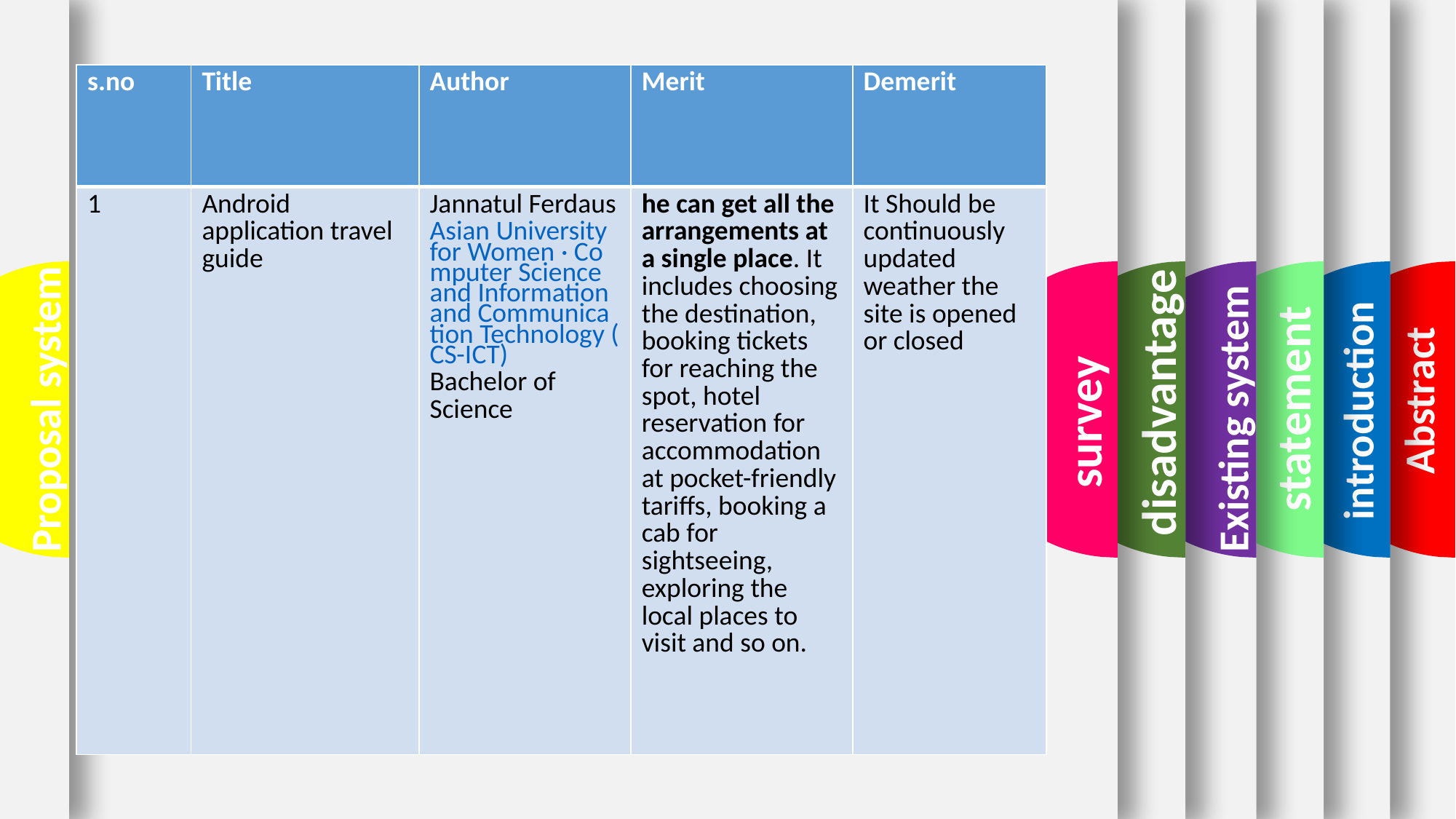

Abstract

Proposal system

survey

disadvantage

Existing system

statement

introduction
| s.no | Title | Author | Merit | Demerit |
| --- | --- | --- | --- | --- |
| 1 | Android application travel guide | Jannatul Ferdaus Asian University for Women · Computer Science and Information and Communication Technology (CS-ICT) Bachelor of Science | he can get all the arrangements at a single place. It includes choosing the destination, booking tickets for reaching the spot, hotel reservation for accommodation at pocket-friendly tariffs, booking a cab for sightseeing, exploring the local places to visit and so on. | It Should be continuously updated weather the site is opened or closed |